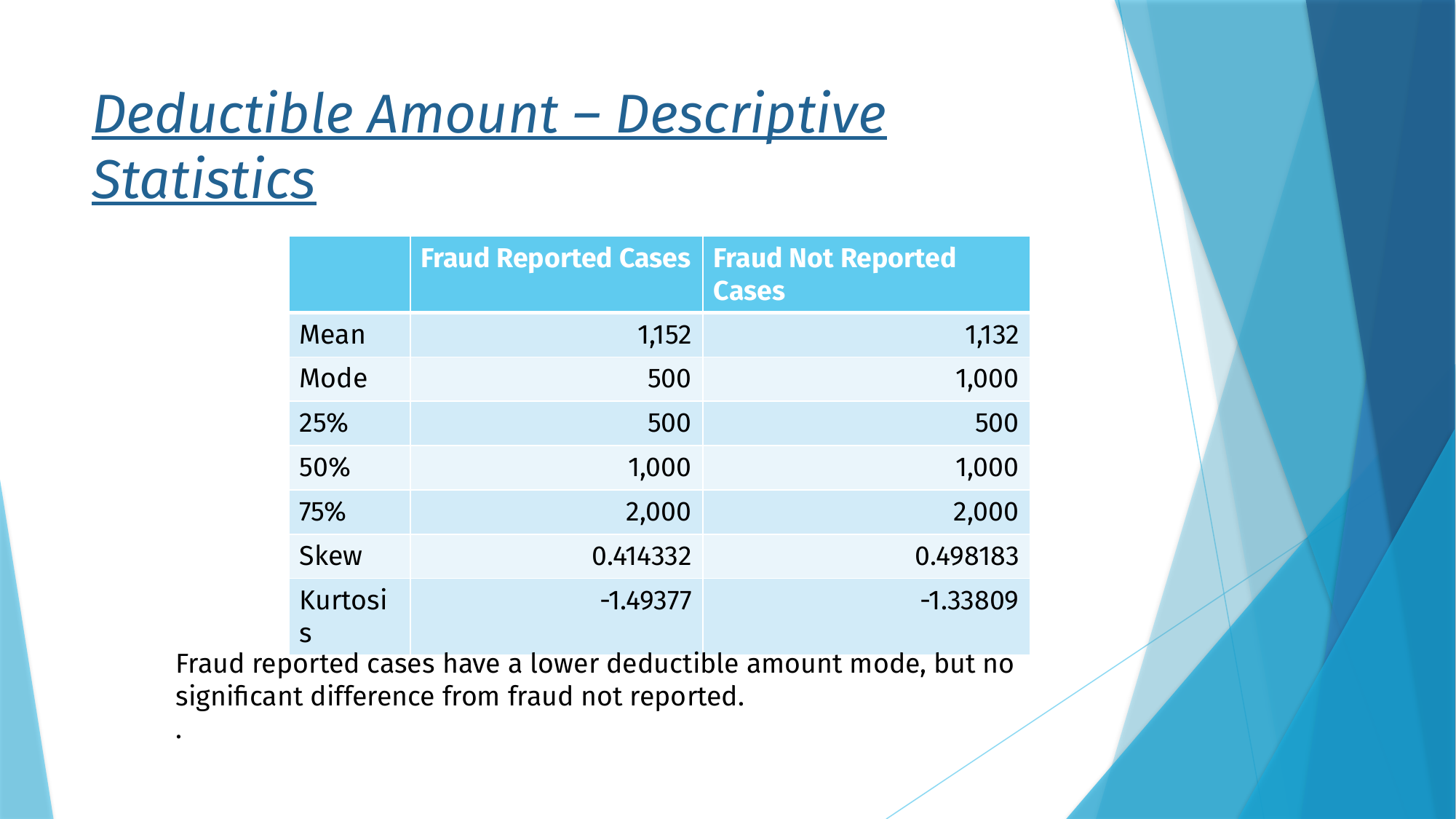

# Deductible Amount – Descriptive Statistics
|  | Fraud Reported Cases | Fraud Not Reported Cases |
| --- | --- | --- |
| Mean | 1,152 | 1,132 |
| Mode | 500 | 1,000 |
| 25% | 500 | 500 |
| 50% | 1,000 | 1,000 |
| 75% | 2,000 | 2,000 |
| Skew | 0.414332 | 0.498183 |
| Kurtosis | -1.49377 | -1.33809 |
Fraud reported cases have a lower deductible amount mode, but no significant difference from fraud not reported.
.